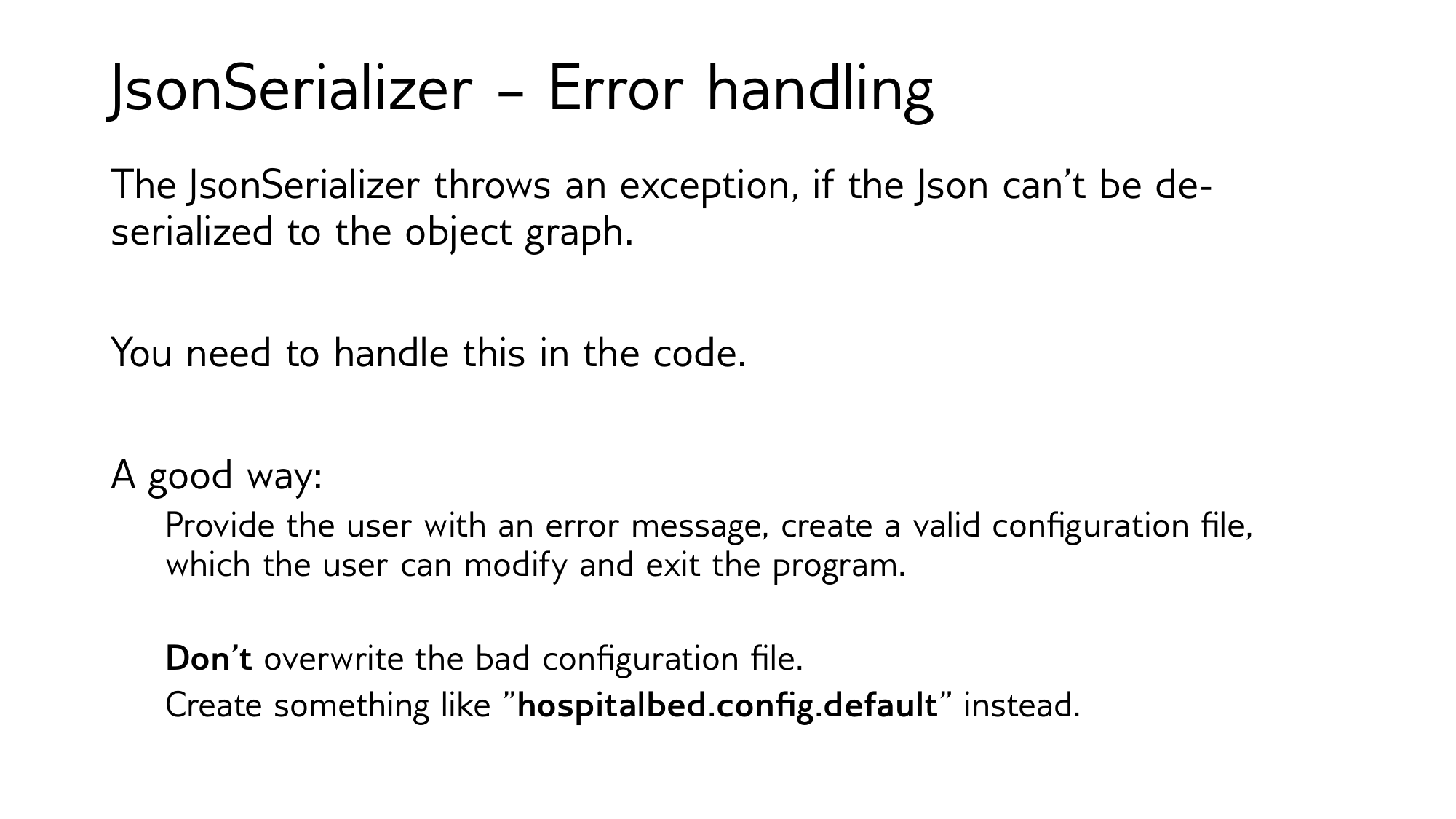

# JsonSerializer – Error handling
The JsonSerializer throws an exception, if the Json can’t be de-serialized to the object graph.

You need to handle this in the code.

A good way:
Provide the user with an error message, create a valid configuration file, which the user can modify and exit the program.

Don’t overwrite the bad configuration file.
Create something like ”hospitalbed.config.default” instead.